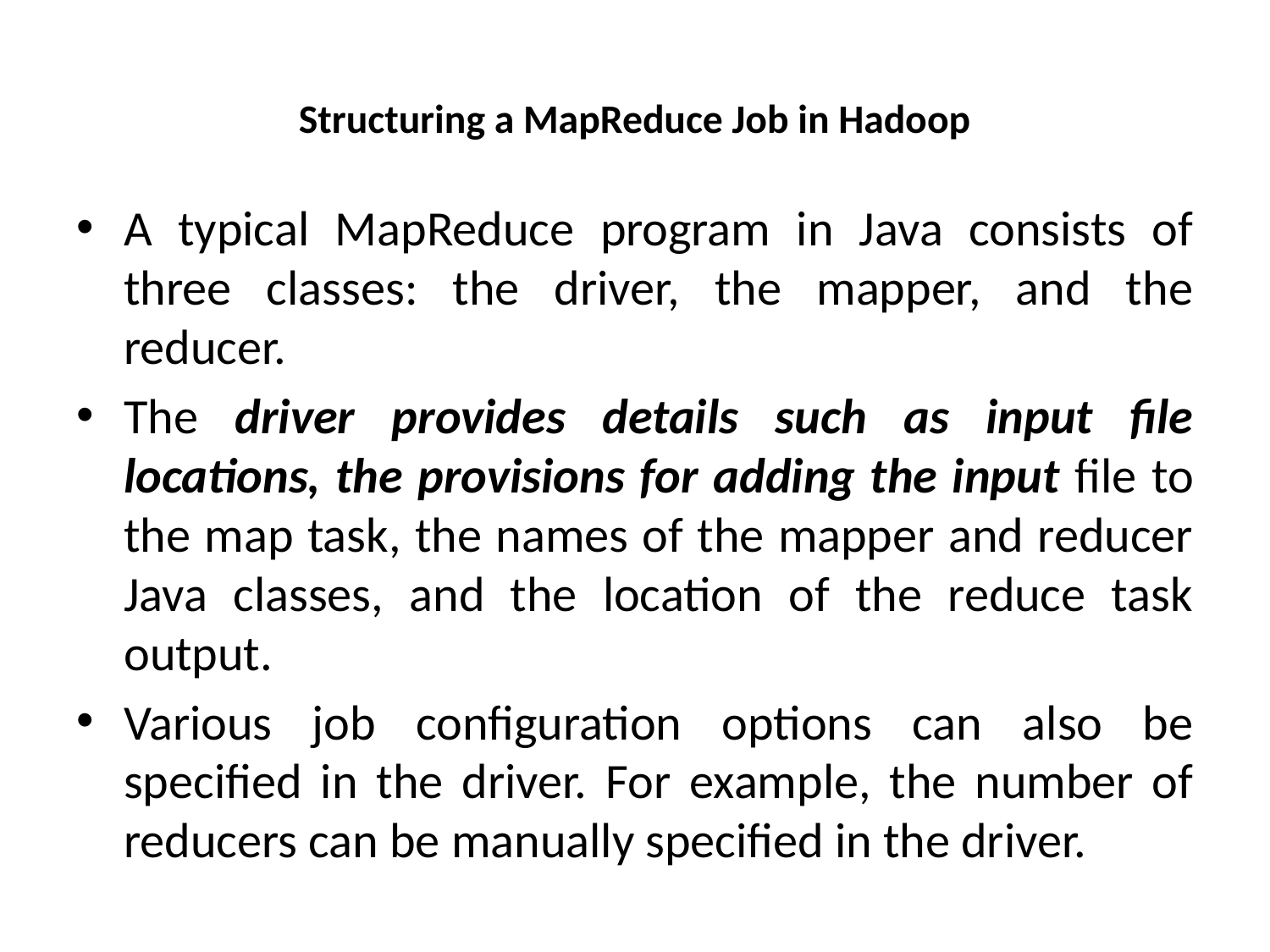

# Structuring a MapReduce Job in Hadoop
A typical MapReduce program in Java consists of three classes: the driver, the mapper, and the reducer.
The driver provides details such as input file locations, the provisions for adding the input file to the map task, the names of the mapper and reducer Java classes, and the location of the reduce task output.
Various job configuration options can also be specified in the driver. For example, the number of reducers can be manually specified in the driver.